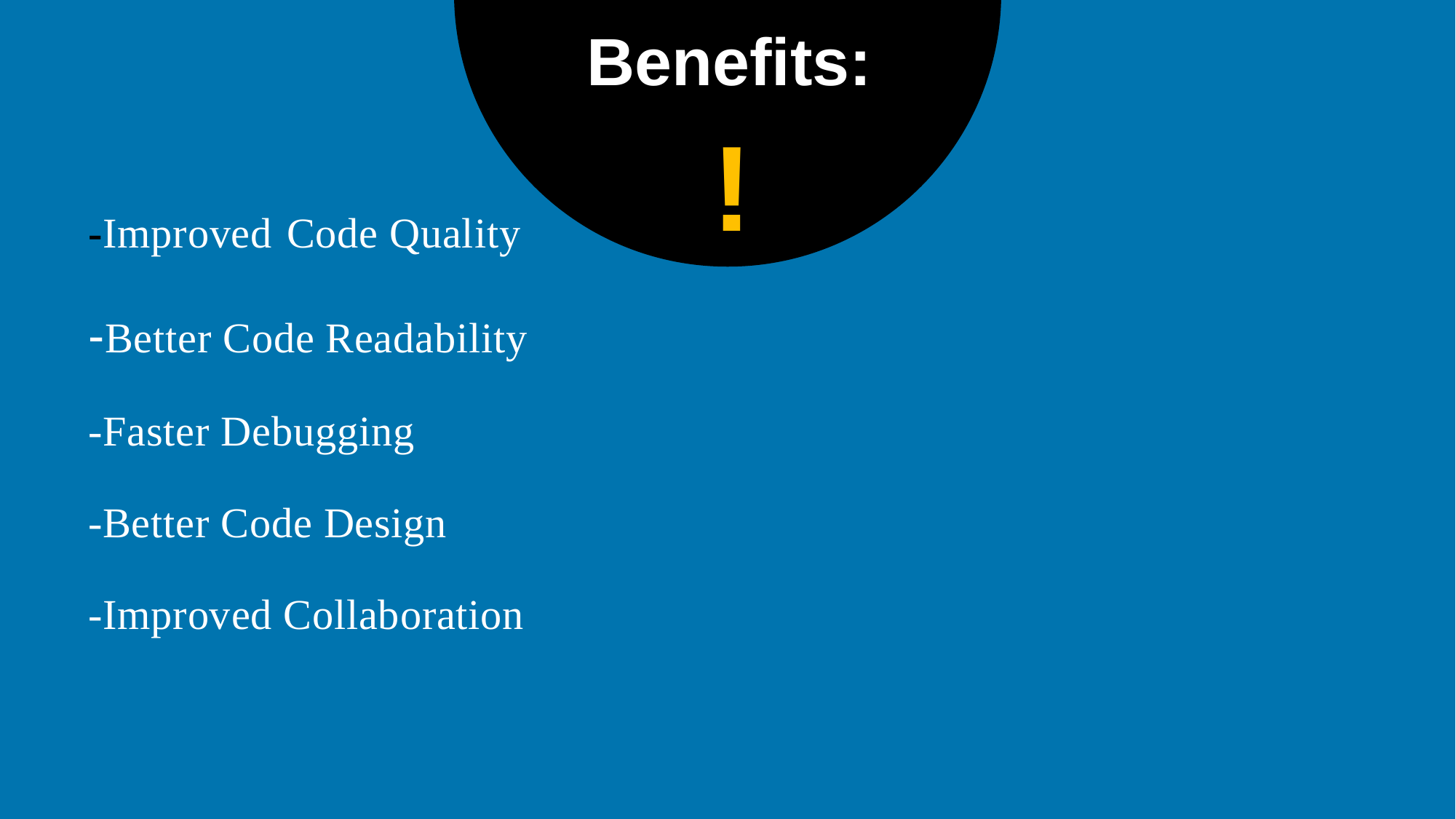

Benefits:
!
# -Improved Code Quality -Better Code Readability -Faster Debugging -Better Code Design -Improved Collaboration